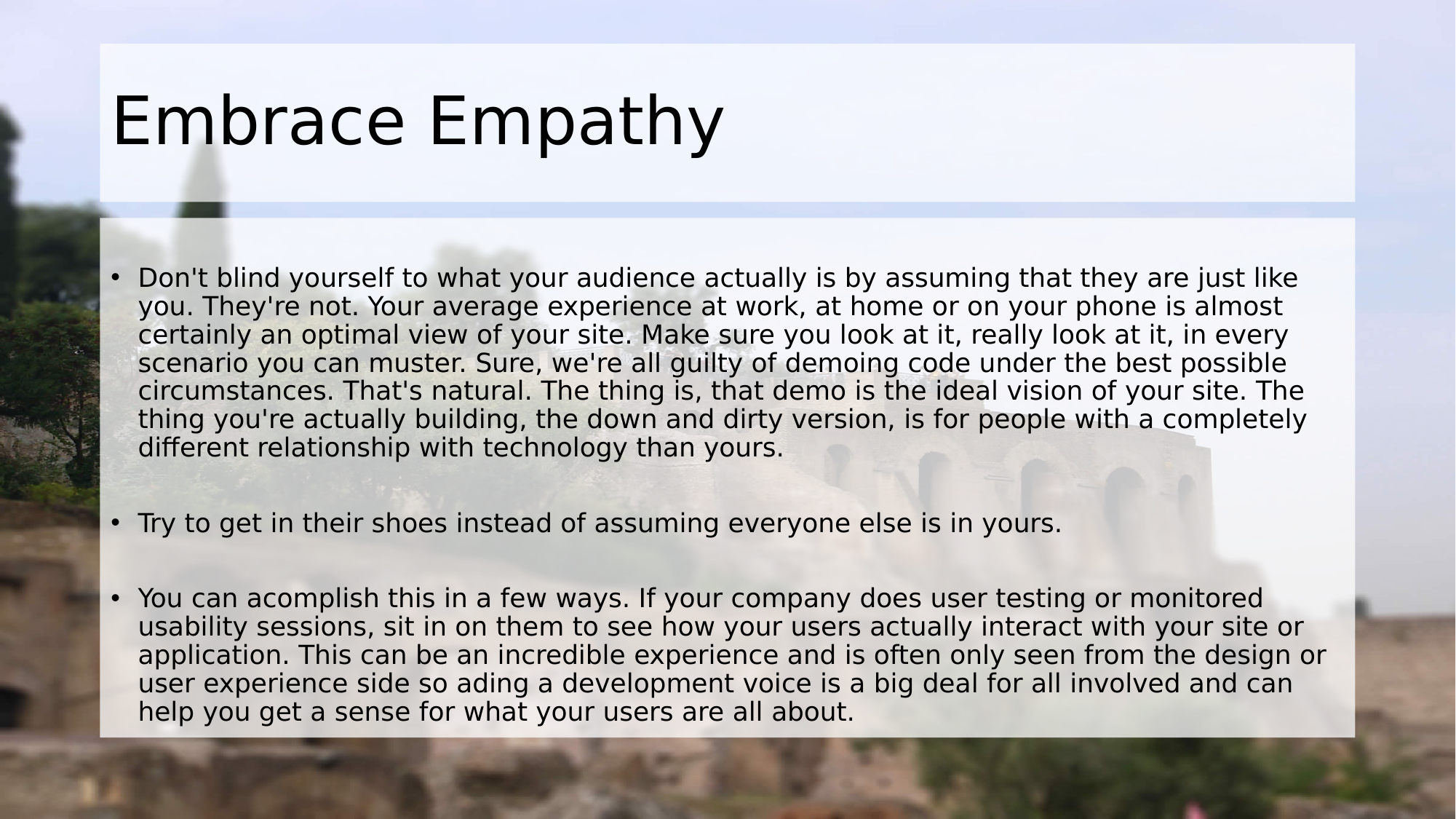

# Embrace Empathy

Don't blind yourself to what your audience actually is by assuming that they are just like you. They're not. Your average experience at work, at home or on your phone is almost certainly an optimal view of your site. Make sure you look at it, really look at it, in every scenario you can muster. Sure, we're all guilty of demoing code under the best possible circumstances. That's natural. The thing is, that demo is the ideal vision of your site. The thing you're actually building, the down and dirty version, is for people with a completely different relationship with technology than yours.

Try to get in their shoes instead of assuming everyone else is in yours.

You can acomplish this in a few ways. If your company does user testing or monitored usability sessions, sit in on them to see how your users actually interact with your site or application. This can be an incredible experience and is often only seen from the design or user experience side so ading a development voice is a big deal for all involved and can help you get a sense for what your users are all about.